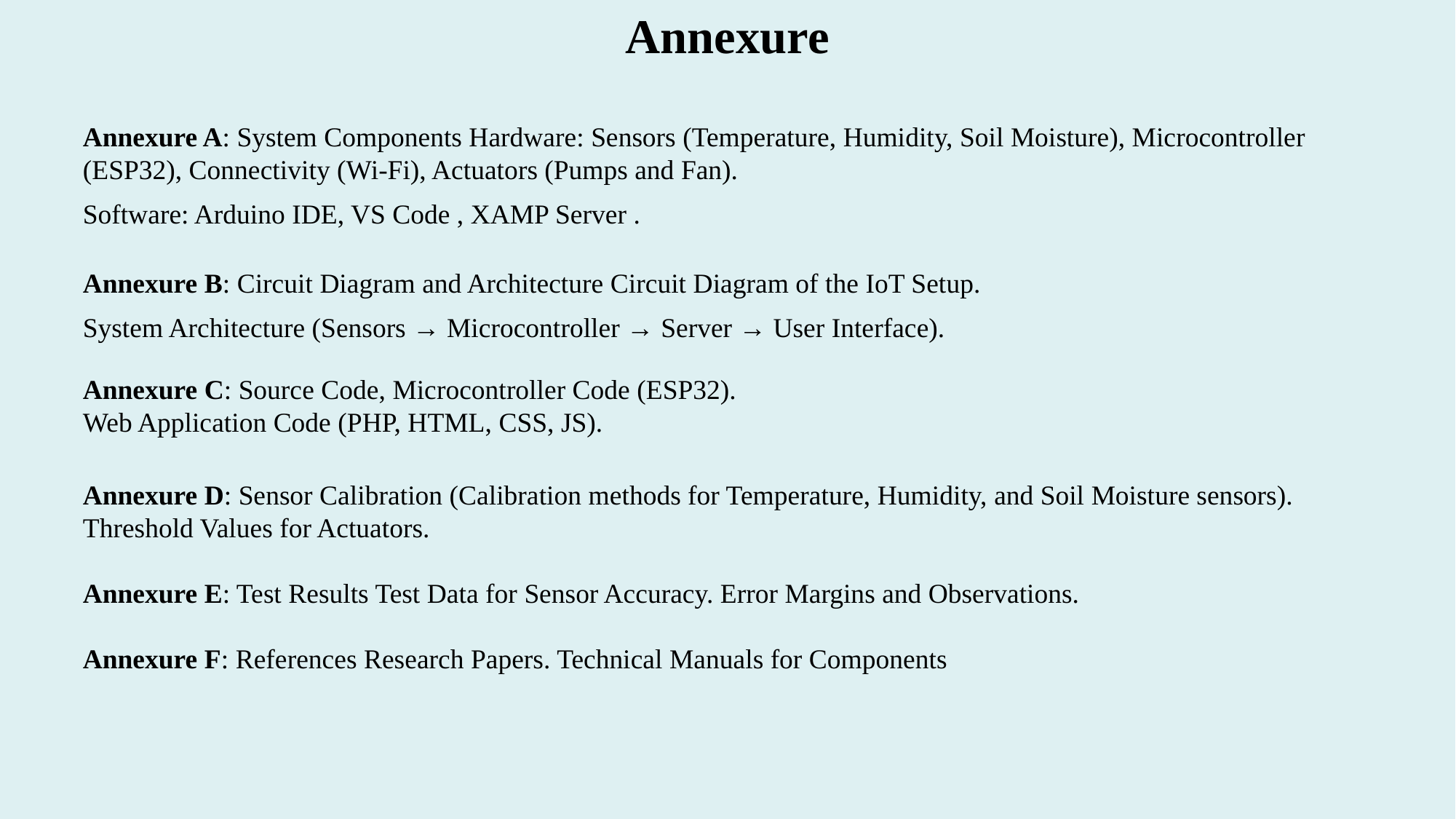

# Annexure
Annexure A: System Components Hardware: Sensors (Temperature, Humidity, Soil Moisture), Microcontroller (ESP32), Connectivity (Wi-Fi), Actuators (Pumps and Fan).
Software: Arduino IDE, VS Code , XAMP Server .
Annexure B: Circuit Diagram and Architecture Circuit Diagram of the IoT Setup.
System Architecture (Sensors → Microcontroller → Server → User Interface).
Annexure C: Source Code, Microcontroller Code (ESP32).
Web Application Code (PHP, HTML, CSS, JS).
Annexure D: Sensor Calibration (Calibration methods for Temperature, Humidity, and Soil Moisture sensors). Threshold Values for Actuators.

Annexure E: Test Results Test Data for Sensor Accuracy. Error Margins and Observations.

Annexure F: References Research Papers. Technical Manuals for Components